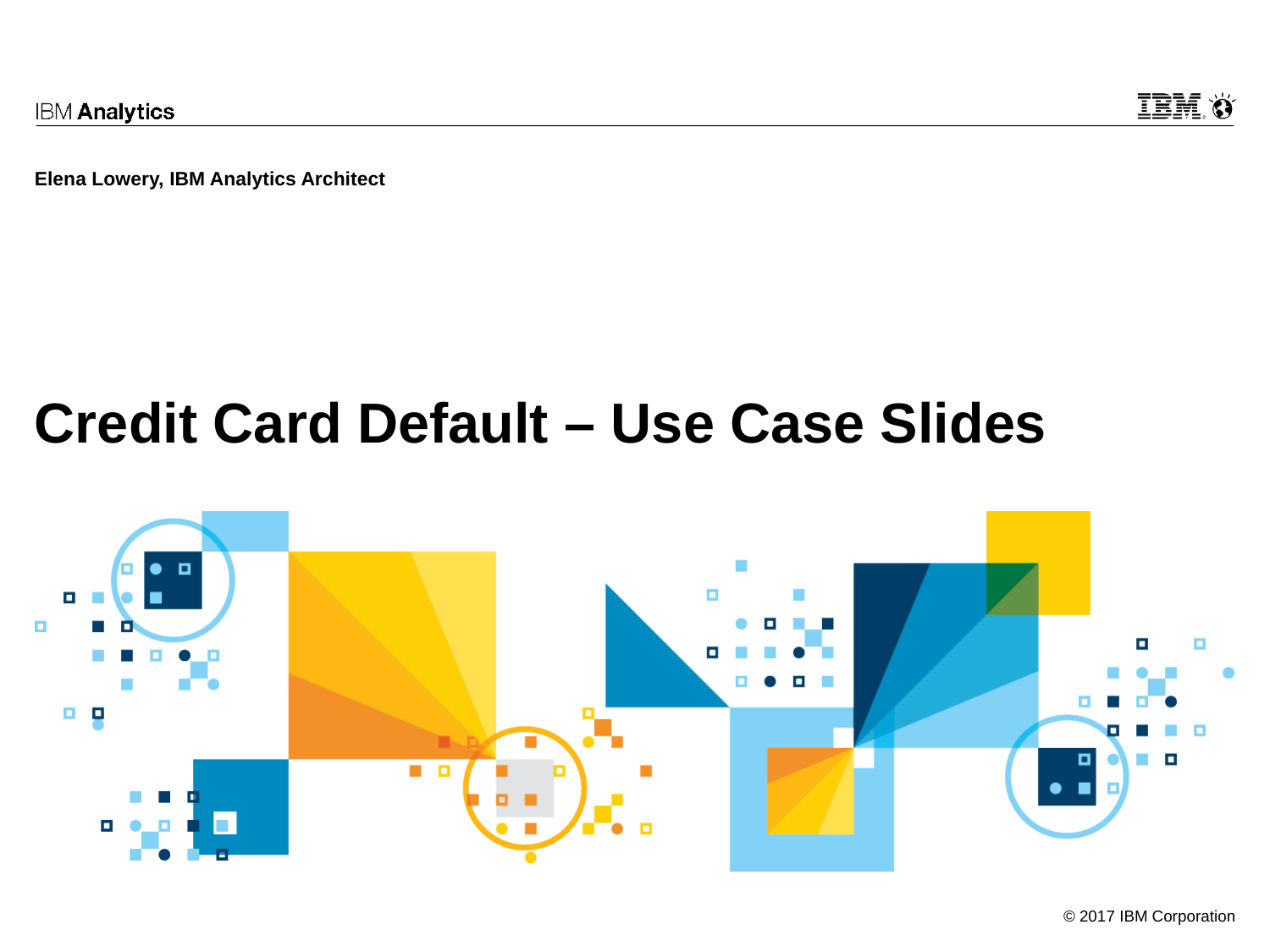

Elena Lowery, IBM Analytics Architect
# Credit Card Default – Use Case Slides